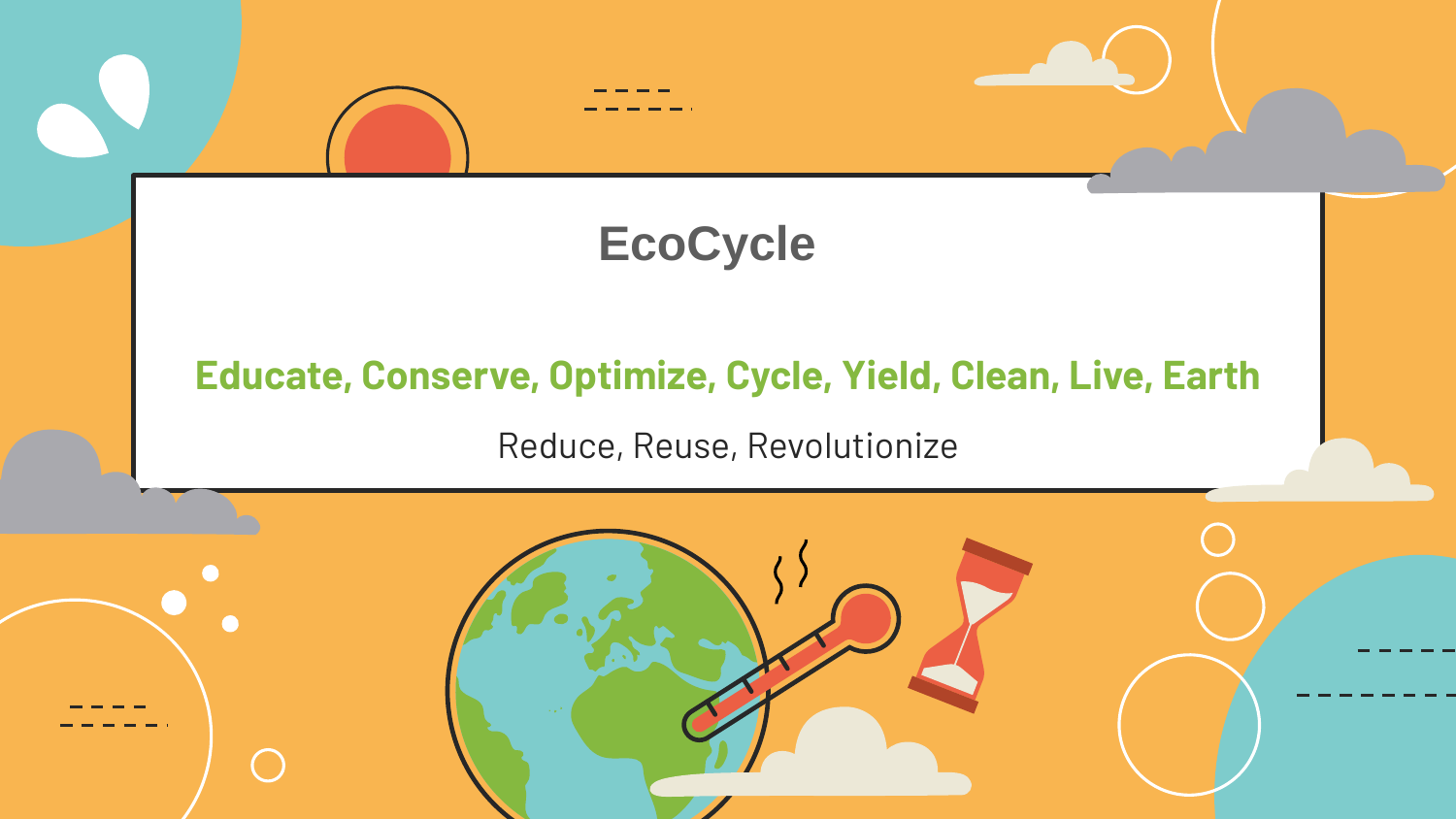

EcoCycle
# Educate, Conserve, Optimize, Cycle, Yield, Clean, Live, Earth
Reduce, Reuse, Revolutionize